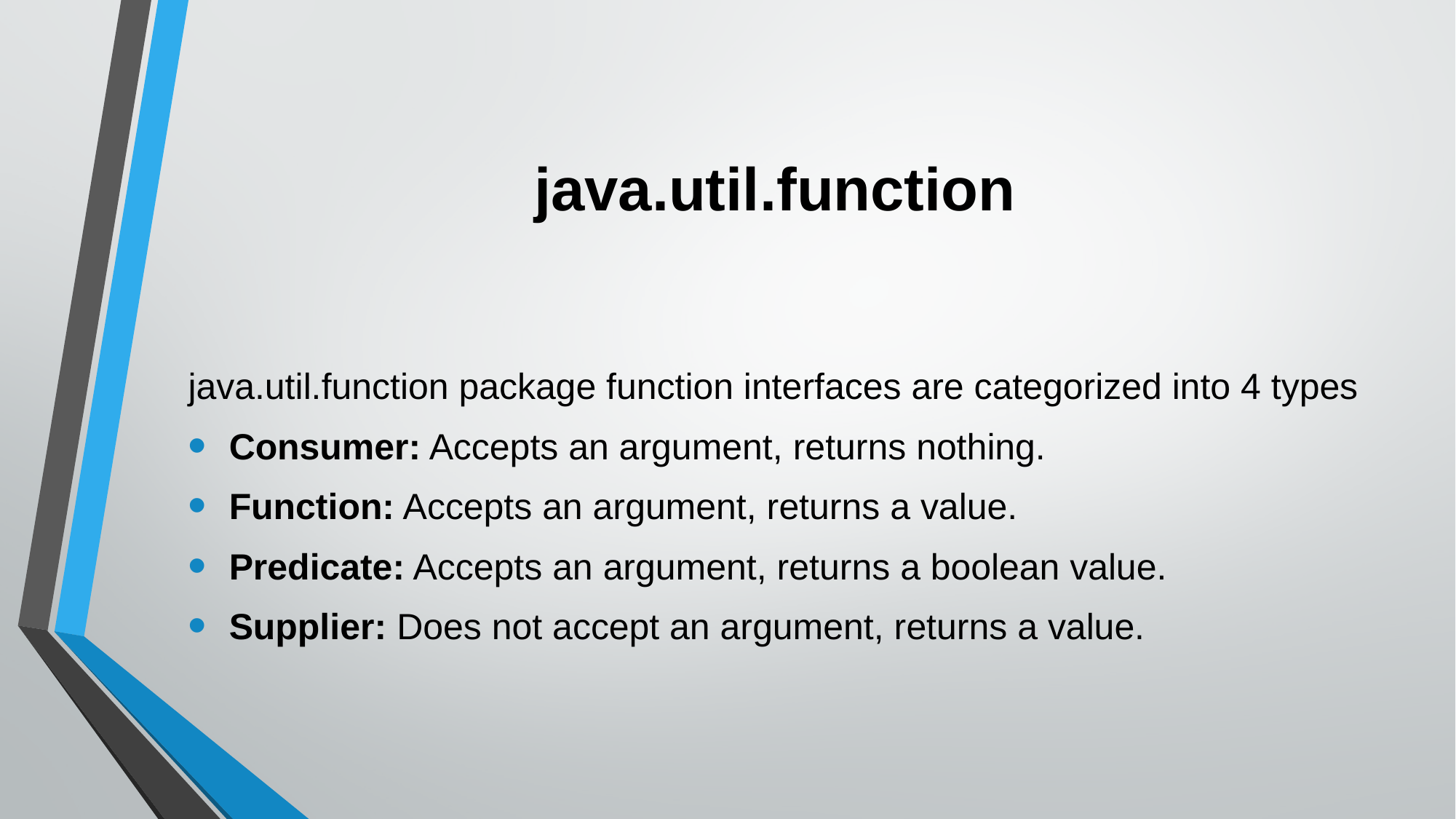

# java.util.function
java.util.function package function interfaces are categorized into 4 types
Consumer: Accepts an argument, returns nothing.
Function: Accepts an argument, returns a value.
Predicate: Accepts an argument, returns a boolean value.
Supplier: Does not accept an argument, returns a value.